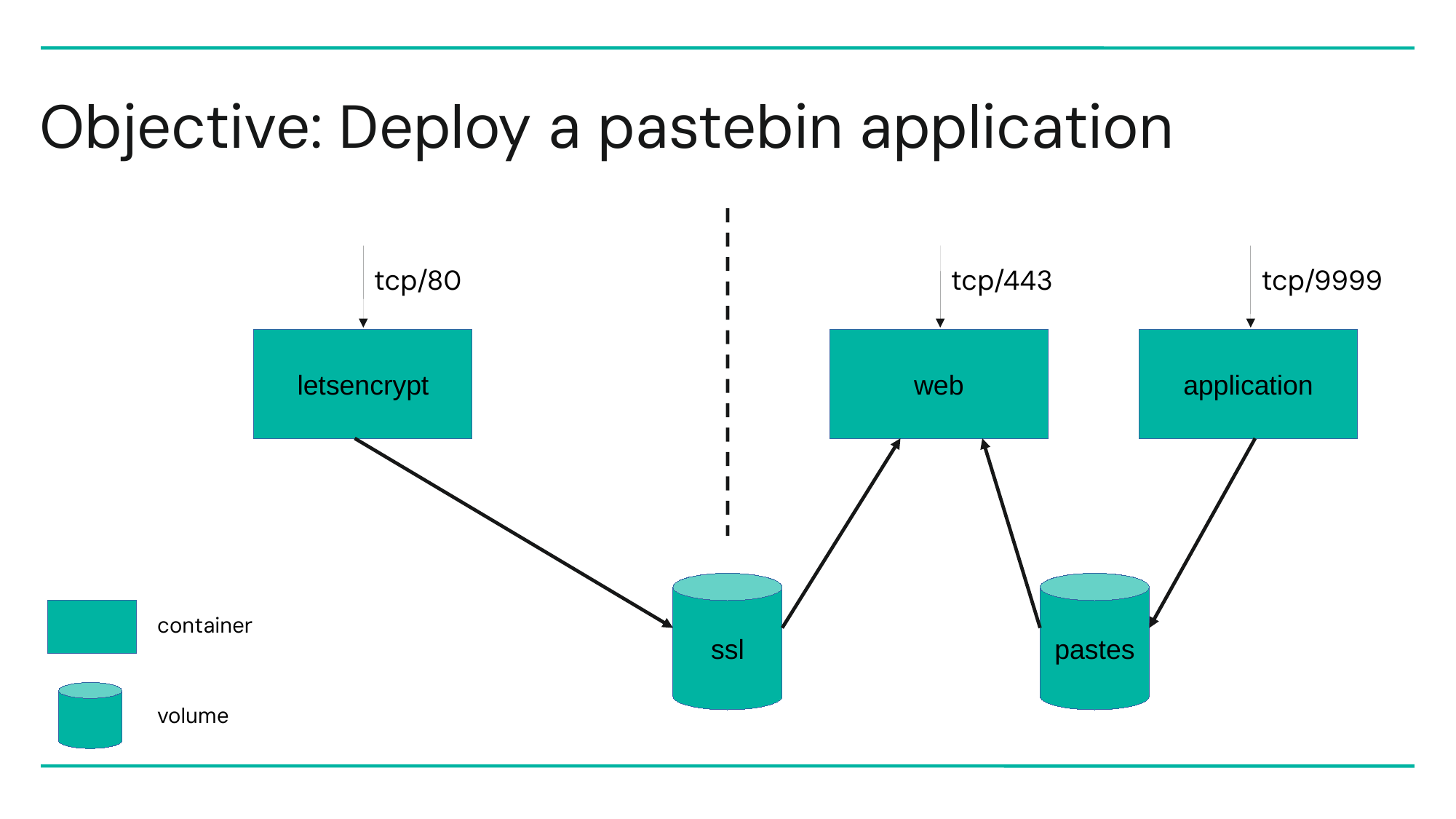

Objective: Deploy a pastebin application

tcp/80

tcp/443

tcp/9999
letsencrypt
web
application

ssl
pastes

container

volume